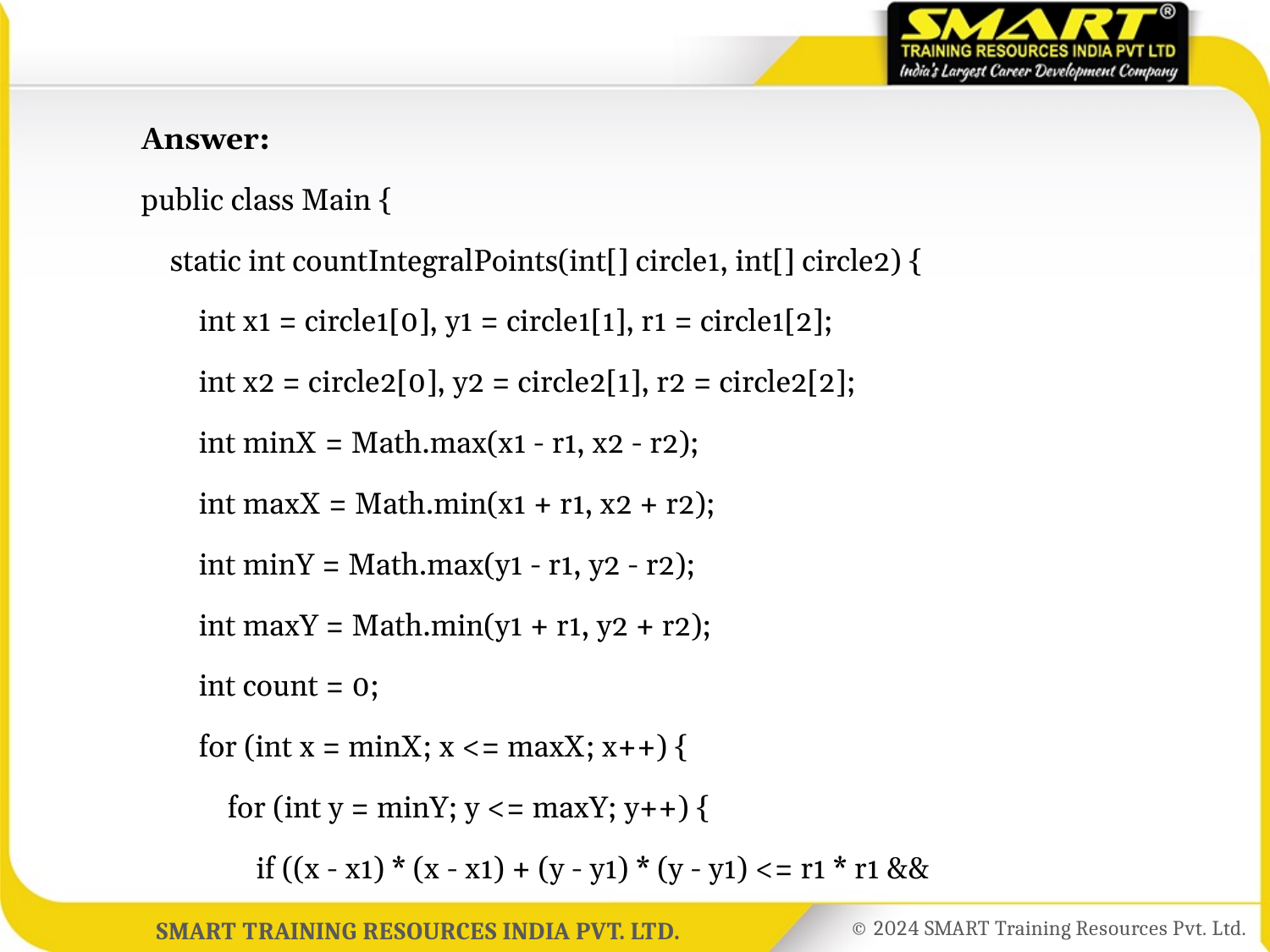

Answer:
	public class Main {
	    static int countIntegralPoints(int[] circle1, int[] circle2) {
	        int x1 = circle1[0], y1 = circle1[1], r1 = circle1[2];
	        int x2 = circle2[0], y2 = circle2[1], r2 = circle2[2];
	        int minX = Math.max(x1 - r1, x2 - r2);
	        int maxX = Math.min(x1 + r1, x2 + r2);
	        int minY = Math.max(y1 - r1, y2 - r2);
	        int maxY = Math.min(y1 + r1, y2 + r2);
	        int count = 0;
	        for (int x = minX; x <= maxX; x++) {
	            for (int y = minY; y <= maxY; y++) {
	                if ((x - x1) * (x - x1) + (y - y1) * (y - y1) <= r1 * r1 &&